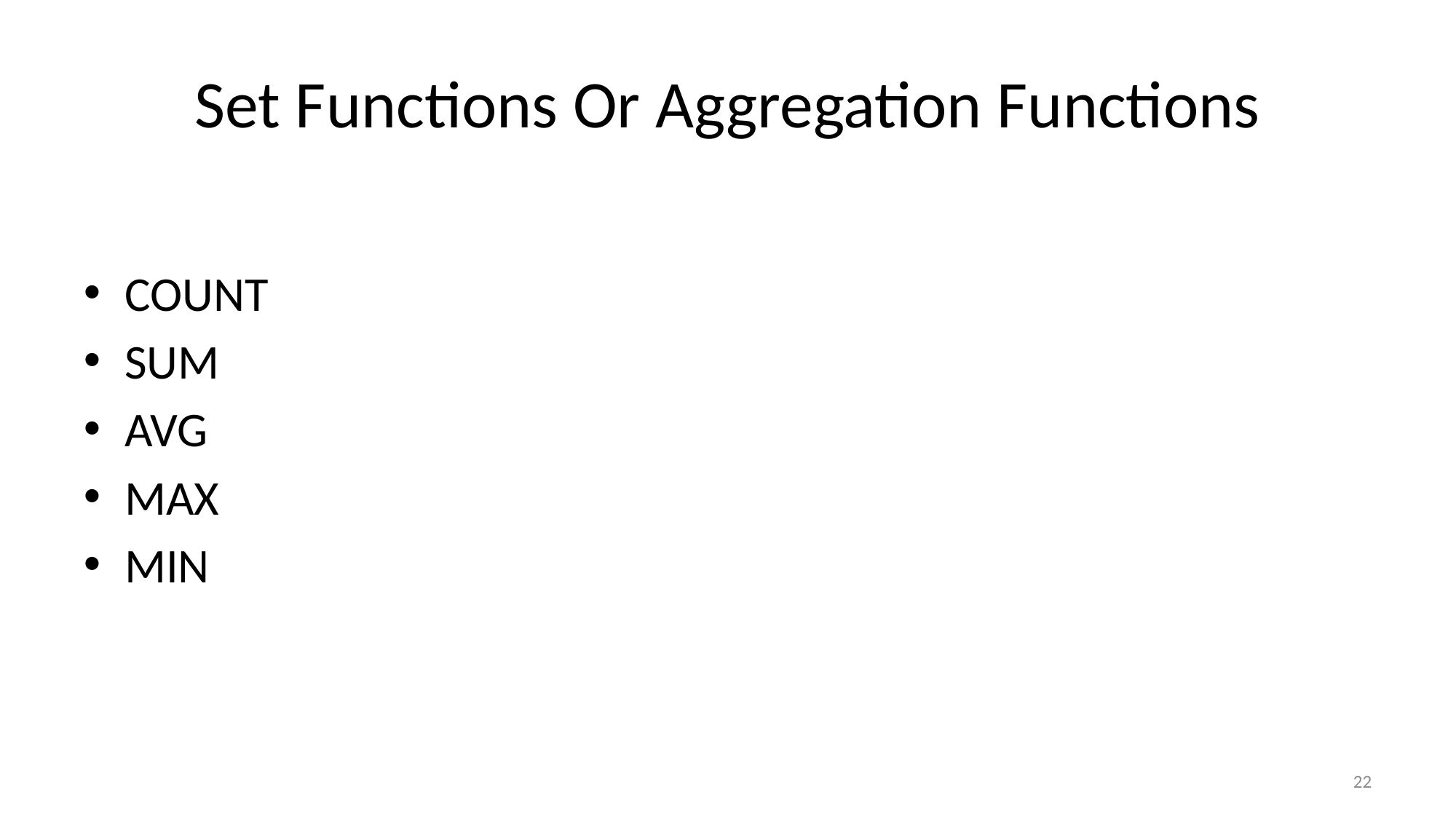

# Set Functions Or Aggregation Functions
COUNT
SUM
AVG
MAX
MIN

22